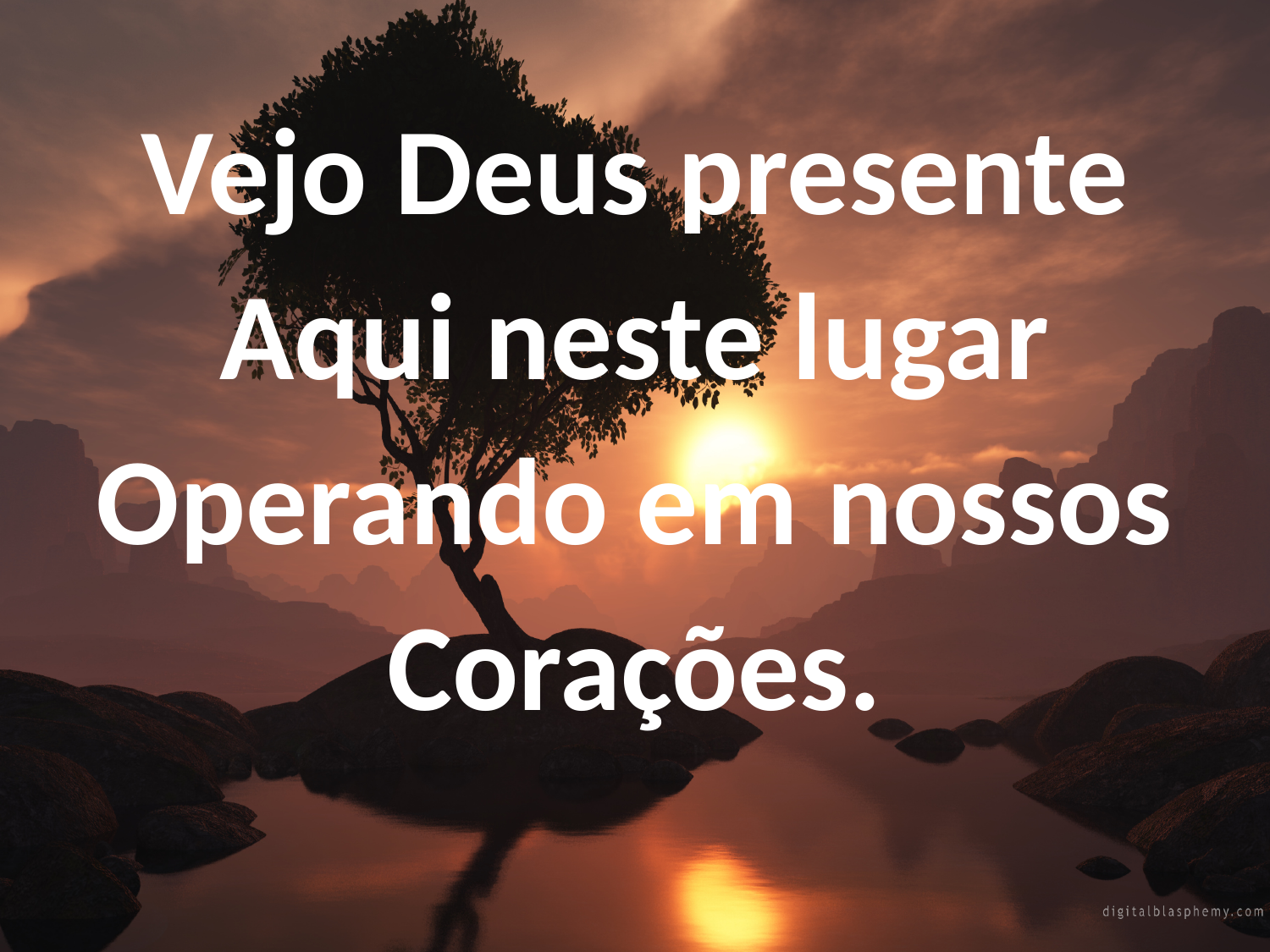

Vejo Deus presente
Aqui neste lugar
Operando em nossos
Corações.